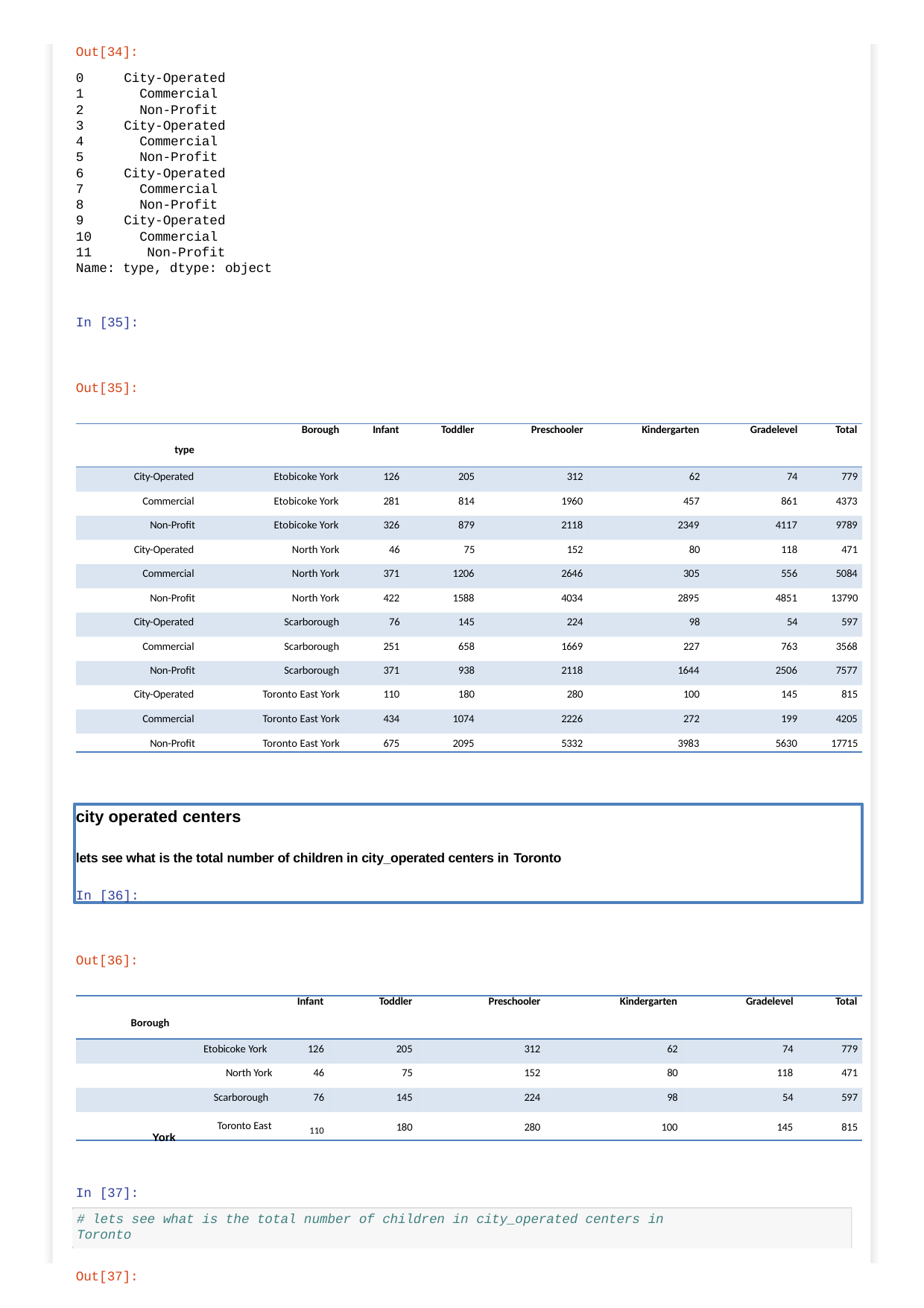

Out[34]:
0
1
2
3
4
5
6
7
8
9
10
11
City-Operated  Commercial  Non-Profit  City-Operated  Commercial  Non-Profit  City-Operated  Commercial  Non-Profit  City-Operated  Commercial  Non-Profit
Name: type, dtype: object

In [35]:
Out[35]:
| type | Borough | Infant | Toddler | Preschooler | Kindergarten | Gradelevel | Total |
| --- | --- | --- | --- | --- | --- | --- | --- |
| City-Operated | Etobicoke York | 126 | 205 | 312 | 62 | 74 | 779 |
| Commercial | Etobicoke York | 281 | 814 | 1960 | 457 | 861 | 4373 |
| Non-Profit | Etobicoke York | 326 | 879 | 2118 | 2349 | 4117 | 9789 |
| City-Operated | North York | 46 | 75 | 152 | 80 | 118 | 471 |
| Commercial | North York | 371 | 1206 | 2646 | 305 | 556 | 5084 |
| Non-Profit | North York | 422 | 1588 | 4034 | 2895 | 4851 | 13790 |
| City-Operated | Scarborough | 76 | 145 | 224 | 98 | 54 | 597 |
| Commercial | Scarborough | 251 | 658 | 1669 | 227 | 763 | 3568 |
| Non-Profit | Scarborough | 371 | 938 | 2118 | 1644 | 2506 | 7577 |
| City-Operated | Toronto East York | 110 | 180 | 280 | 100 | 145 | 815 |
| Commercial | Toronto East York | 434 | 1074 | 2226 | 272 | 199 | 4205 |
| Non-Profit | Toronto East York | 675 | 2095 | 5332 | 3983 | 5630 | 17715 |
city operated centers

lets see what is the total number of children in city_operated centers in Toronto

In [36]:
Out[36]:
| Infant Borough | Toddler | Preschooler | Kindergarten | Gradelevel | Total |
| --- | --- | --- | --- | --- | --- |
| Etobicoke York 126 | 205 | 312 | 62 | 74 | 779 |
| North York 46 | 75 | 152 | 80 | 118 | 471 |
| Scarborough 76 | 145 | 224 | 98 | 54 | 597 |
| Toronto East 110 | 180 | 280 | 100 | 145 | 815 |
York
In [37]:
# lets see what is the total number of children in city_operated centers in Toronto

Out[37]: